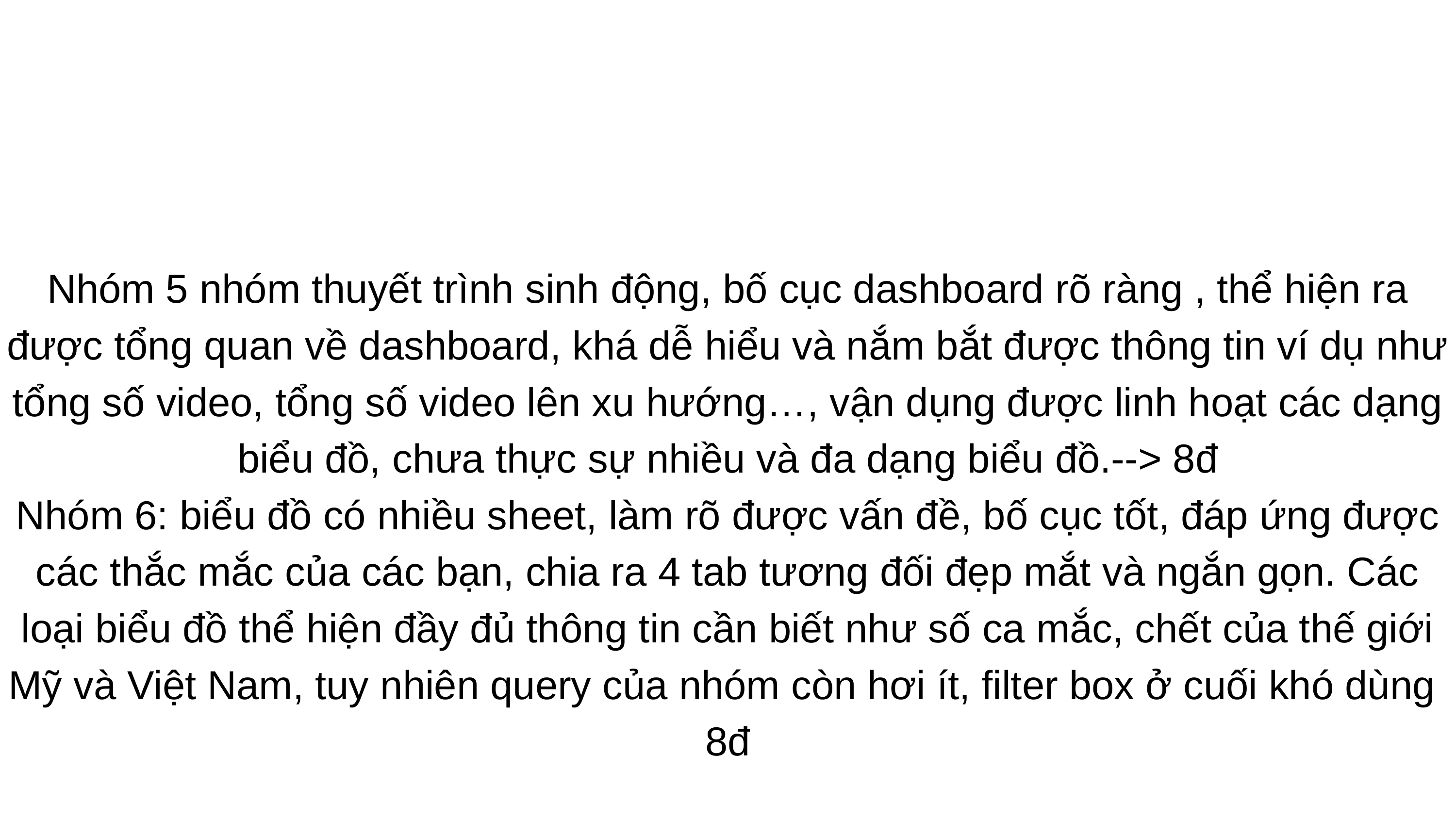

Nhóm 5 nhóm thuyết trình sinh động, bố cục dashboard rõ ràng , thể hiện ra được tổng quan về dashboard, khá dễ hiểu và nắm bắt được thông tin ví dụ như tổng số video, tổng số video lên xu hướng…, vận dụng được linh hoạt các dạng biểu đồ, chưa thực sự nhiều và đa dạng biểu đồ.--> 8đ
Nhóm 6: biểu đồ có nhiều sheet, làm rõ được vấn đề, bố cục tốt, đáp ứng được các thắc mắc của các bạn, chia ra 4 tab tương đối đẹp mắt và ngắn gọn. Các loại biểu đồ thể hiện đầy đủ thông tin cần biết như số ca mắc, chết của thế giới Mỹ và Việt Nam, tuy nhiên query của nhóm còn hơi ít, filter box ở cuối khó dùng  8đ